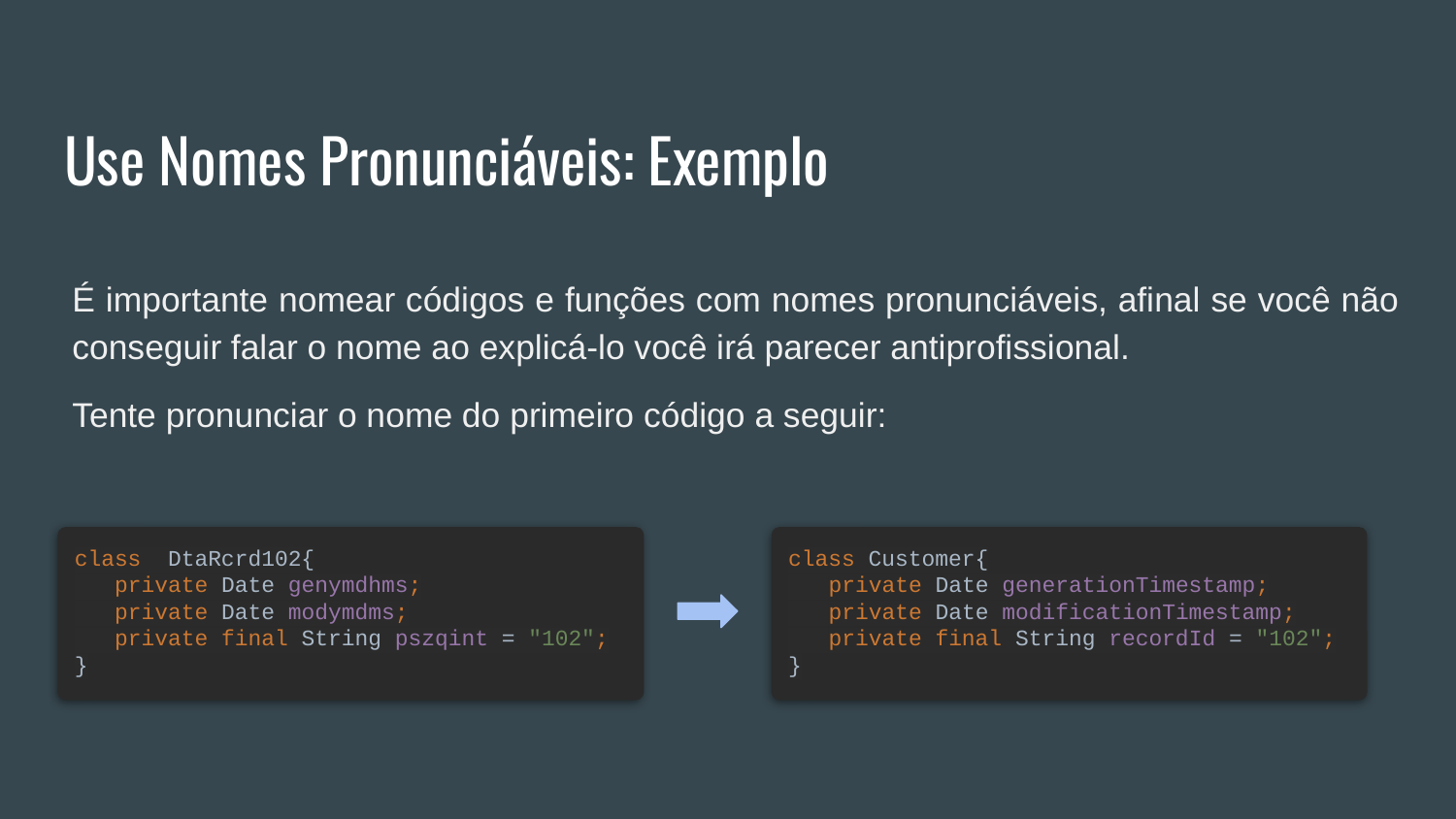

# Use Nomes Pronunciáveis: Exemplo
É importante nomear códigos e funções com nomes pronunciáveis, afinal se você não conseguir falar o nome ao explicá-lo você irá parecer antiprofissional.
Tente pronunciar o nome do primeiro código a seguir:

class  DtaRcrd102{
   private Date genymdhms;
   private Date modymdms;
   private final String pszqint = "102";
}

class Customer{
   private Date generationTimestamp;
   private Date modificationTimestamp;
   private final String recordId = "102";
}